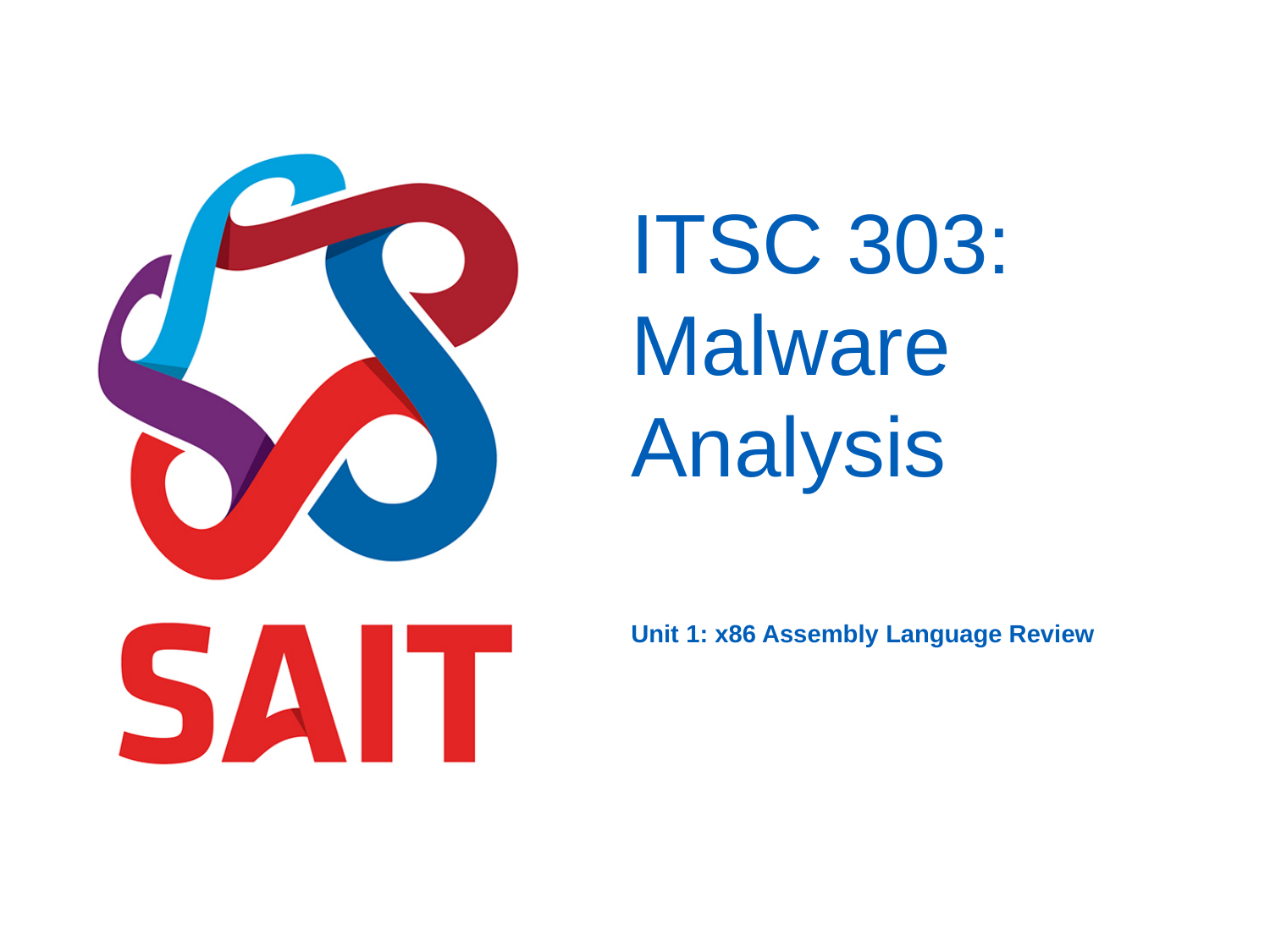

# ITSC 303: Malware Analysis
Unit 1: x86 Assembly Language Review